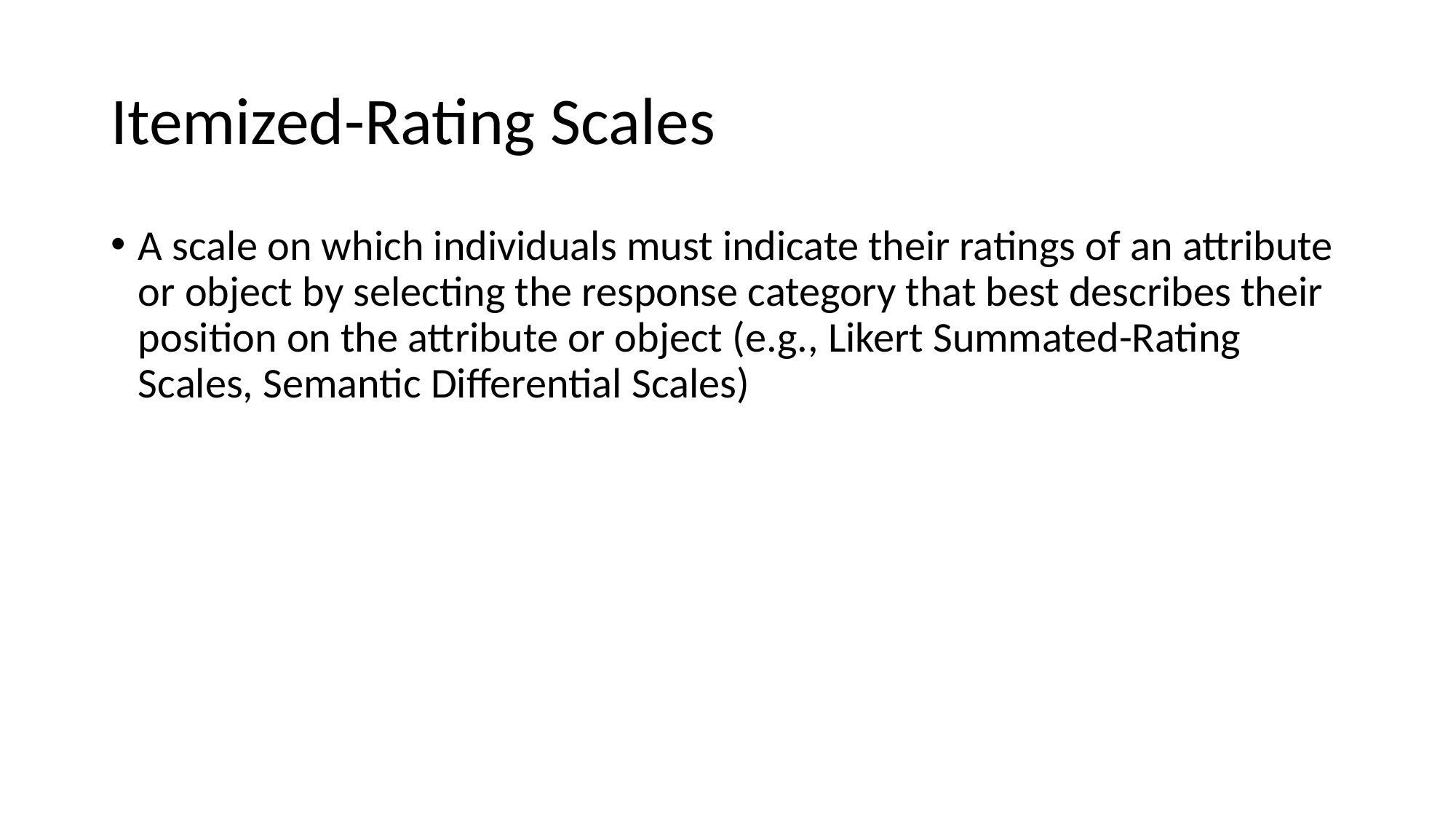

# Itemized-Rating Scales
A scale on which individuals must indicate their ratings of an attribute or object by selecting the response category that best describes their position on the attribute or object (e.g., Likert Summated-Rating Scales, Semantic Differential Scales)